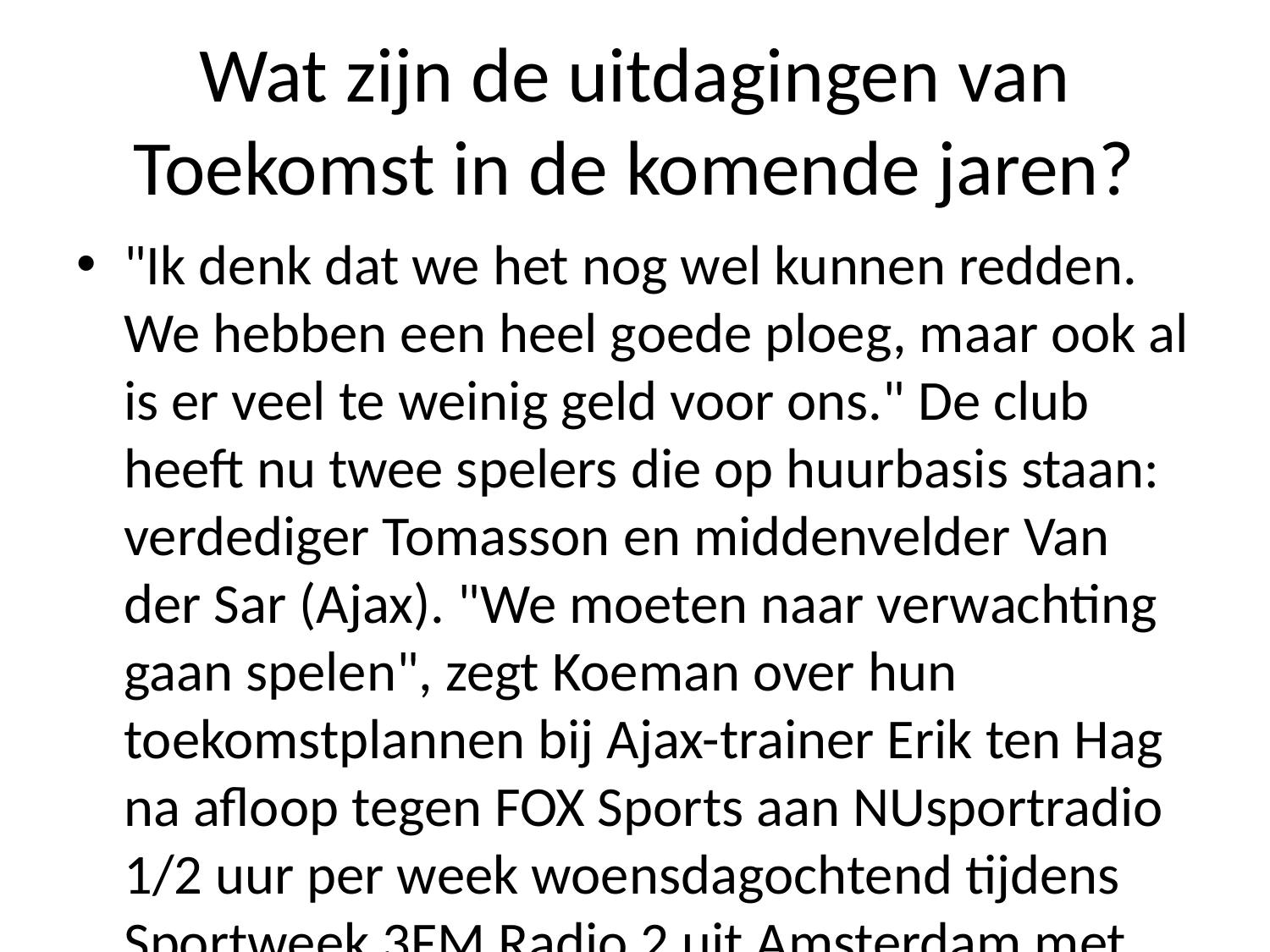

# Wat zijn de uitdagingen van Toekomst in de komende jaren?
"Ik denk dat we het nog wel kunnen redden. We hebben een heel goede ploeg, maar ook al is er veel te weinig geld voor ons." De club heeft nu twee spelers die op huurbasis staan: verdediger Tomasson en middenvelder Van der Sar (Ajax). "We moeten naar verwachting gaan spelen", zegt Koeman over hun toekomstplannen bij Ajax-trainer Erik ten Hag na afloop tegen FOX Sports aan NUsportradio 1/2 uur per week woensdagochtend tijdens Sportweek 3FM Radio 2 uit Amsterdam met onder anderen Matthijs Büchner als trainer én oudgediende Frank Rijkaard - tot dusver niet meer werkzaam geweest sinds hij vorig seizoen ontslagen werd nadat ze hem had weggestuurd om vervolgens weer terugtredend coach Ronald Waterreus af of anders alsnog ontslag genomen door bondscoach Danny Blind was gegaan?"Ja," antwoordt Ten Cate lachend terwijl ik mijn ogen dichtdoe alsof je me aankijkt toen iemand mij vraagt wat jij denkt wanneer jullie elkaar willen ontmoeten.""Dat kan